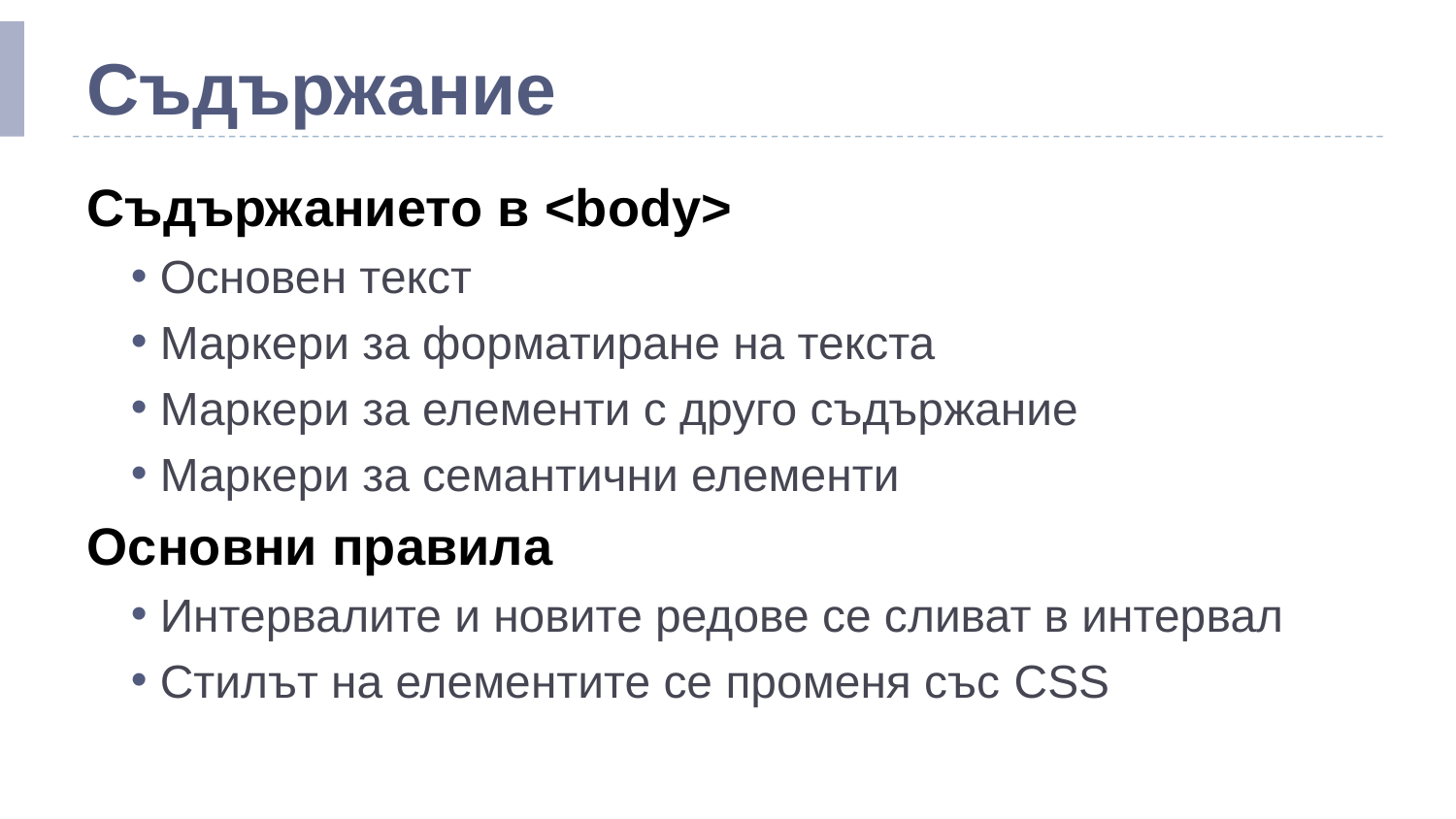

# Съдържание
Съдържанието в <body>
Основен текст
Маркери за форматиране на текста
Маркери за елементи с друго съдържание
Маркери за семантични елементи
Основни правила
Интервалите и новите редове се сливат в интервал
Стилът на елементите се променя със CSS